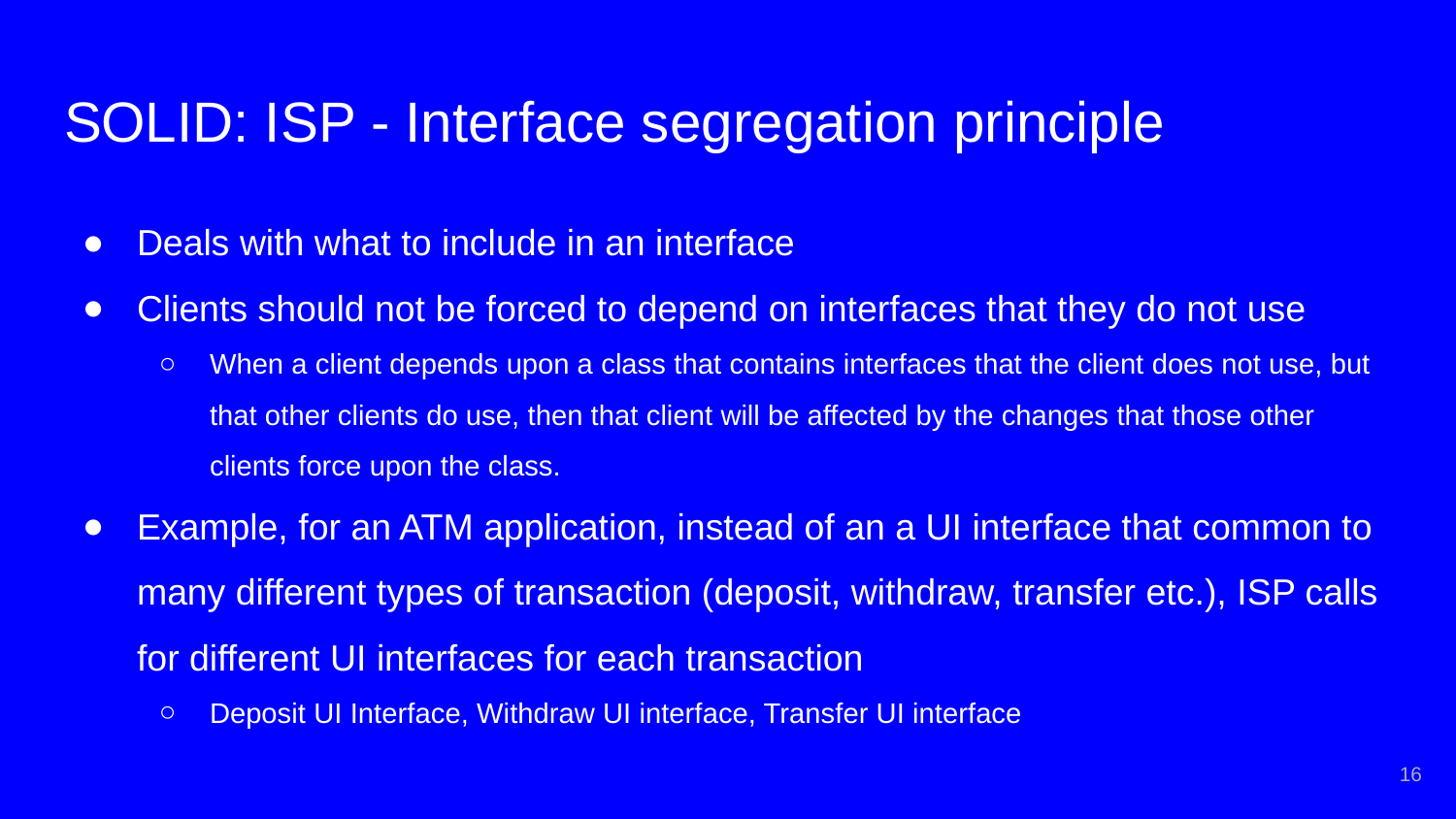

# SOLID: ISP - Interface segregation principle
Deals with what to include in an interface
Clients should not be forced to depend on interfaces that they do not use
When a client depends upon a class that contains interfaces that the client does not use, but that other clients do use, then that client will be affected by the changes that those other clients force upon the class.
Example, for an ATM application, instead of an a UI interface that common to many different types of transaction (deposit, withdraw, transfer etc.), ISP calls for different UI interfaces for each transaction
Deposit UI Interface, Withdraw UI interface, Transfer UI interface
16